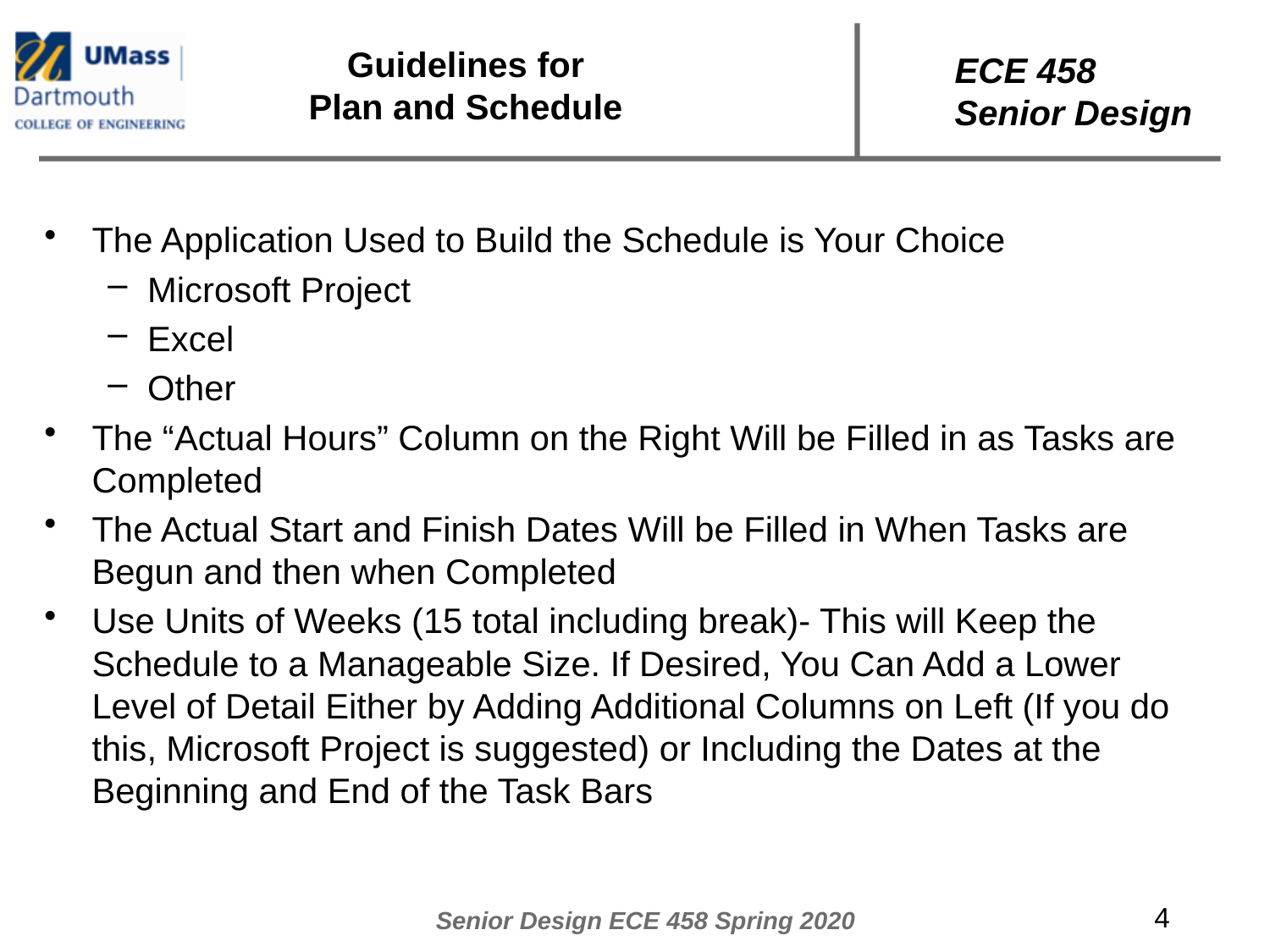

# Guidelines for Plan and Schedule
The Application Used to Build the Schedule is Your Choice
Microsoft Project
Excel
Other
The “Actual Hours” Column on the Right Will be Filled in as Tasks are Completed
The Actual Start and Finish Dates Will be Filled in When Tasks are Begun and then when Completed
Use Units of Weeks (15 total including break)- This will Keep the Schedule to a Manageable Size. If Desired, You Can Add a Lower Level of Detail Either by Adding Additional Columns on Left (If you do this, Microsoft Project is suggested) or Including the Dates at the Beginning and End of the Task Bars